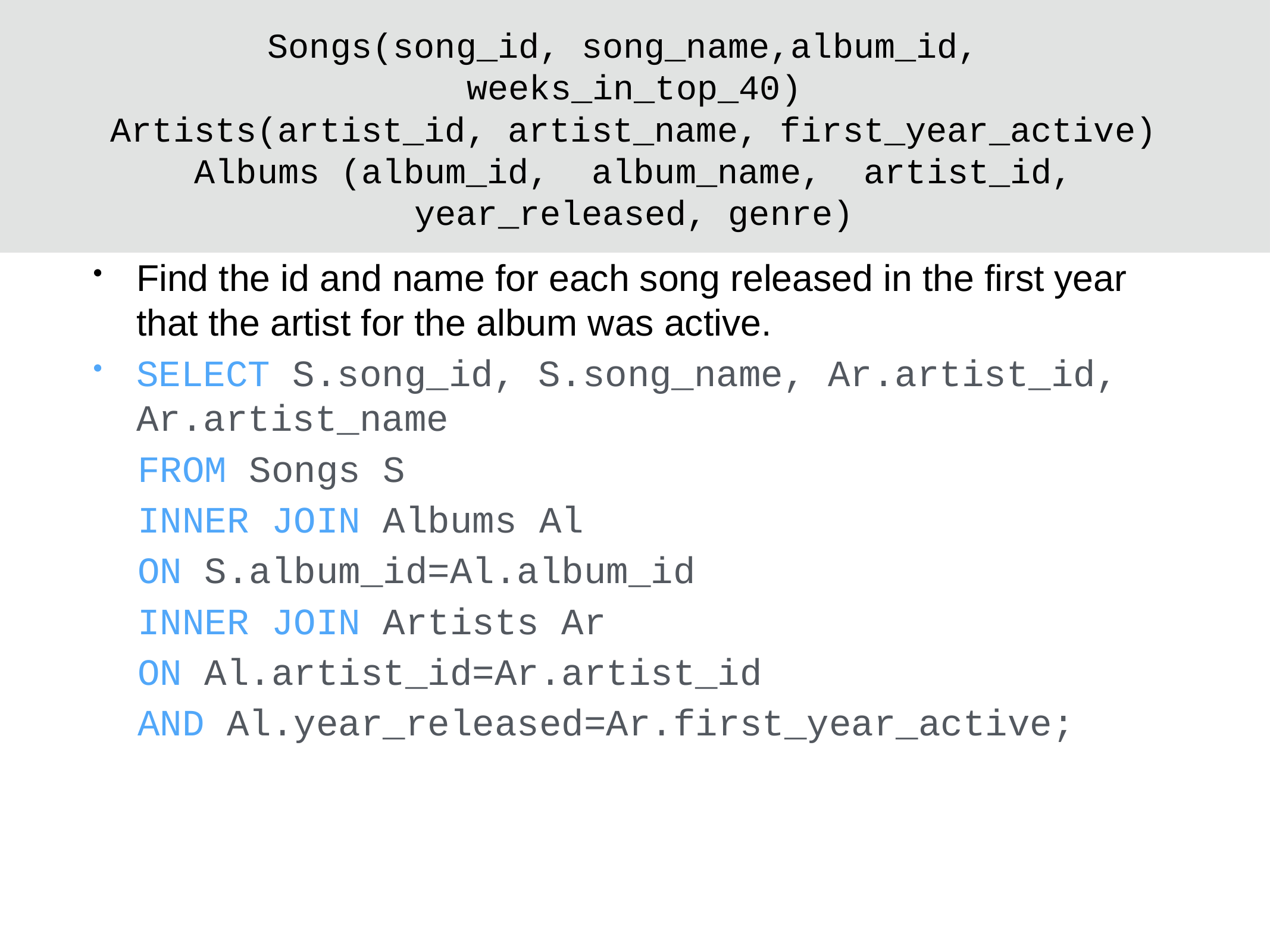

# Songs(song_id, song_name,album_id,  weeks_in_top_40)
Artists(artist_id, artist_name, first_year_active)
Albums (album_id,  album_name,  artist_id, year_released, genre)
Find the id and name for each song released in the first year that the artist for the album was active.
SELECT S.song_id, S.song_name, Ar.artist_id, Ar.artist_name
  FROM Songs S
  INNER JOIN Albums Al
  ON S.album_id=Al.album_id
  INNER JOIN Artists Ar
  ON Al.artist_id=Ar.artist_id
  AND Al.year_released=Ar.first_year_active;